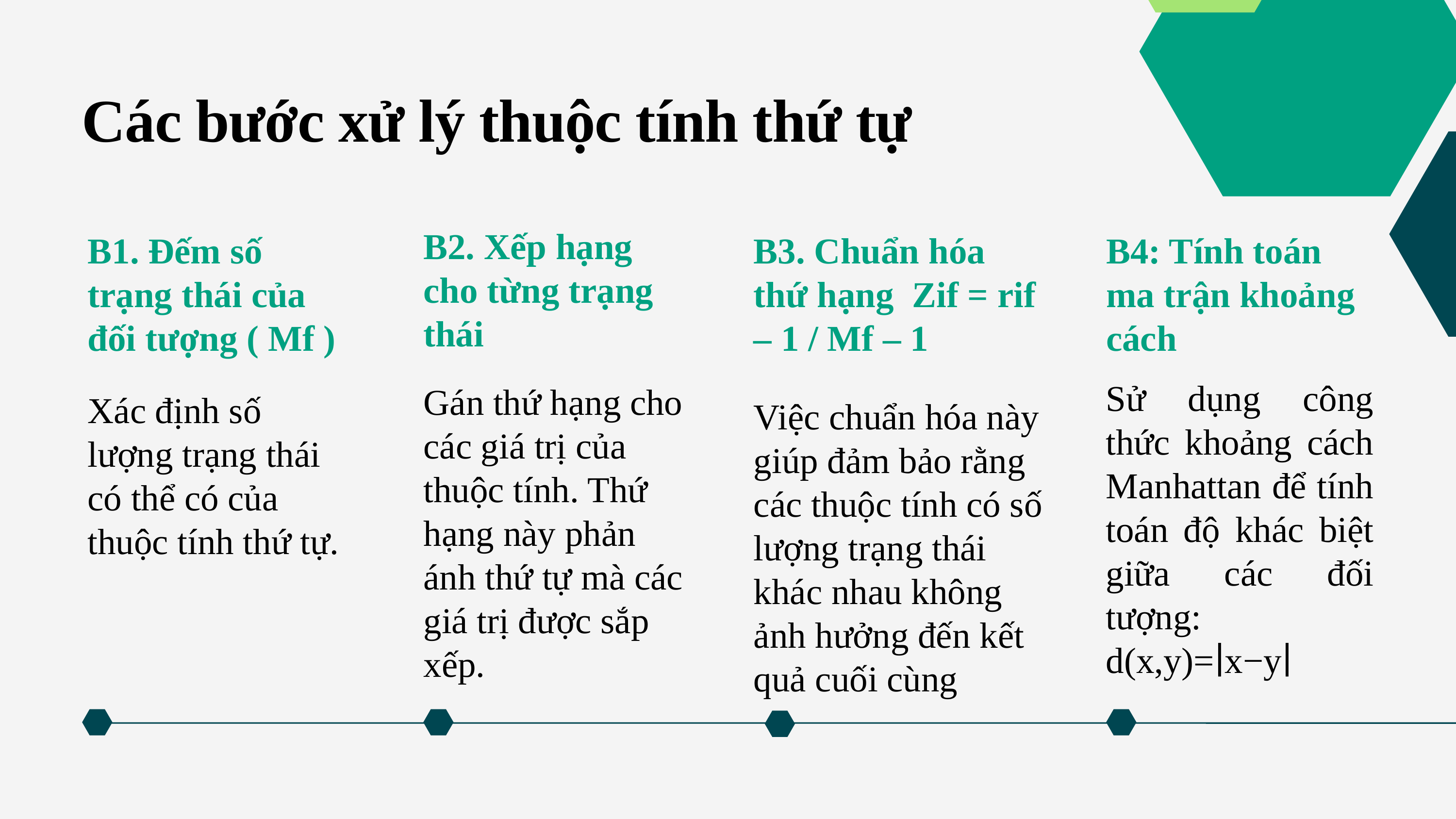

Các bước xử lý thuộc tính thứ tự

B2. Xếp hạng cho từng trạng thái

Gán thứ hạng cho các giá trị của thuộc tính. Thứ hạng này phản ánh thứ tự mà các giá trị được sắp xếp.

B1. Đếm số trạng thái của đối tượng ( Mf )
Xác định số lượng trạng thái có thể có của thuộc tính thứ tự.

B3. Chuẩn hóa thứ hạng  Zif = rif – 1 / Mf – 1

Việc chuẩn hóa này giúp đảm bảo rằng các thuộc tính có số lượng trạng thái khác nhau không ảnh hưởng đến kết quả cuối cùng
B4: Tính toán ma trận khoảng cách
Sử dụng công thức khoảng cách Manhattan để tính toán độ khác biệt giữa các đối tượng: d(x,y)=∣x−y∣